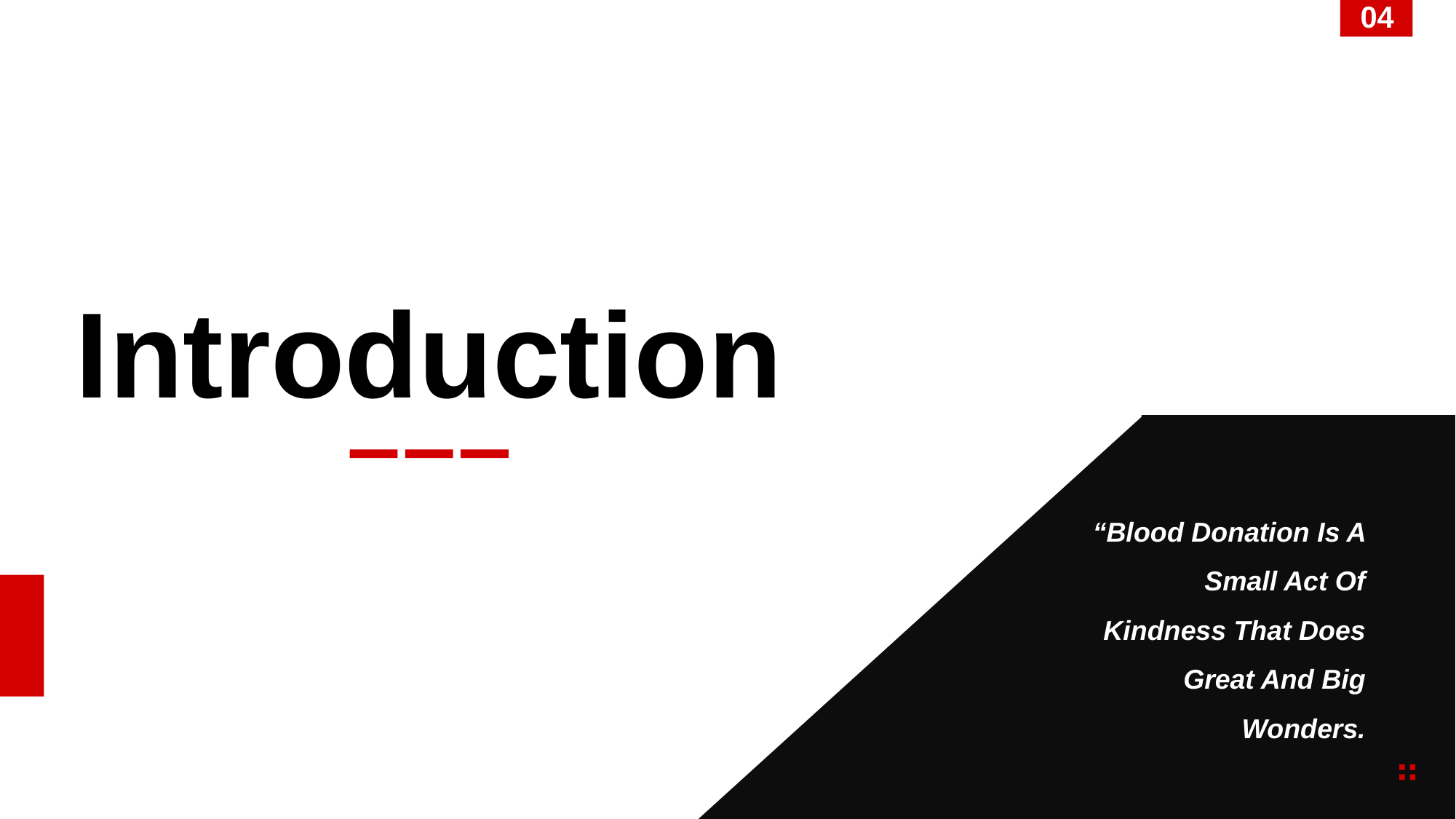

04

Introduction

“Blood Donation Is A Small Act Of Kindness That Does Great And Big Wonders.